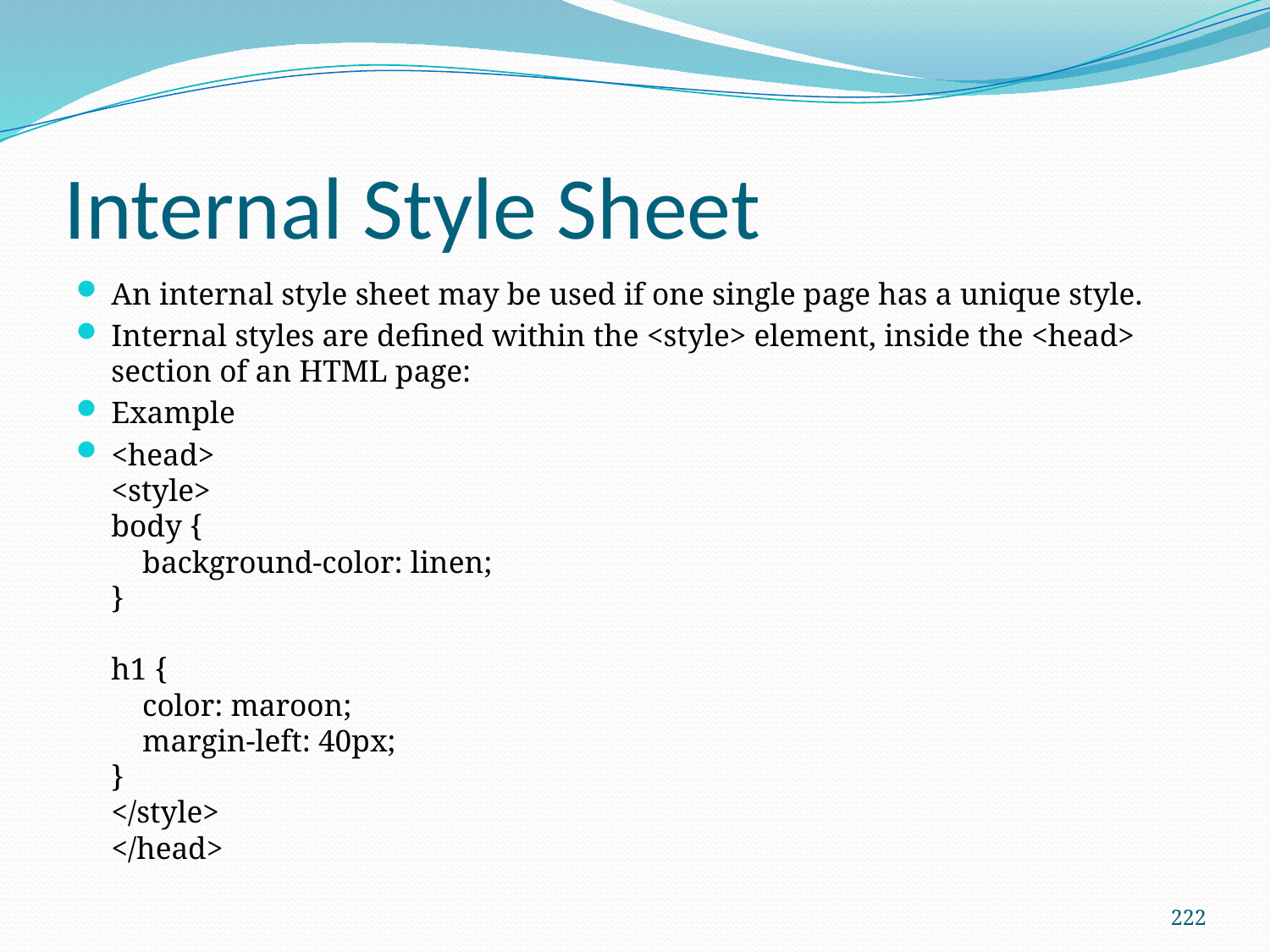

# Internal Style Sheet
An internal style sheet may be used if one single page has a unique style.
Internal styles are defined within the <style> element, inside the <head> section of an HTML page:
Example
<head>
<style>
body {
    background-color: linen;
}
h1 {
    color: maroon;
    margin-left: 40px;
} 
</style>
</head>
222